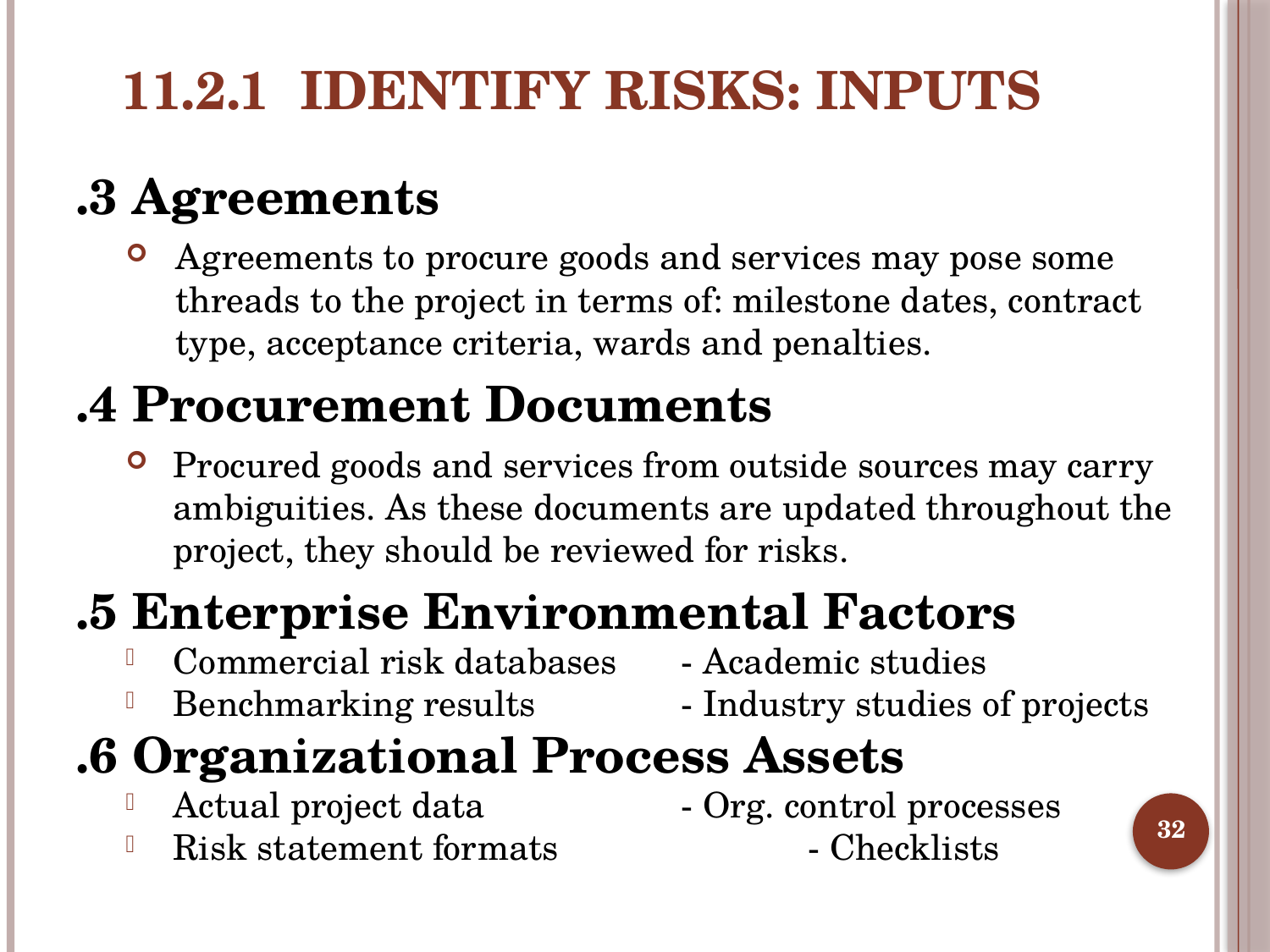

# 11.2.1  IDENTIFY RISKS: INPUTS
.3 Agreements
Agreements to procure goods and services may pose some threads to the project in terms of: milestone dates, contract type, acceptance criteria, wards and penalties.
.4 Procurement Documents
Procured goods and services from outside sources may carry ambiguities. As these documents are updated throughout the project, they should be reviewed for risks.
.5 Enterprise Environmental Factors
Commercial risk databases	- Academic studies
Benchmarking results		- Industry studies of projects
.6 Organizational Process Assets
Actual project data		- Org. control processes
Risk statement formats		- Checklists
32